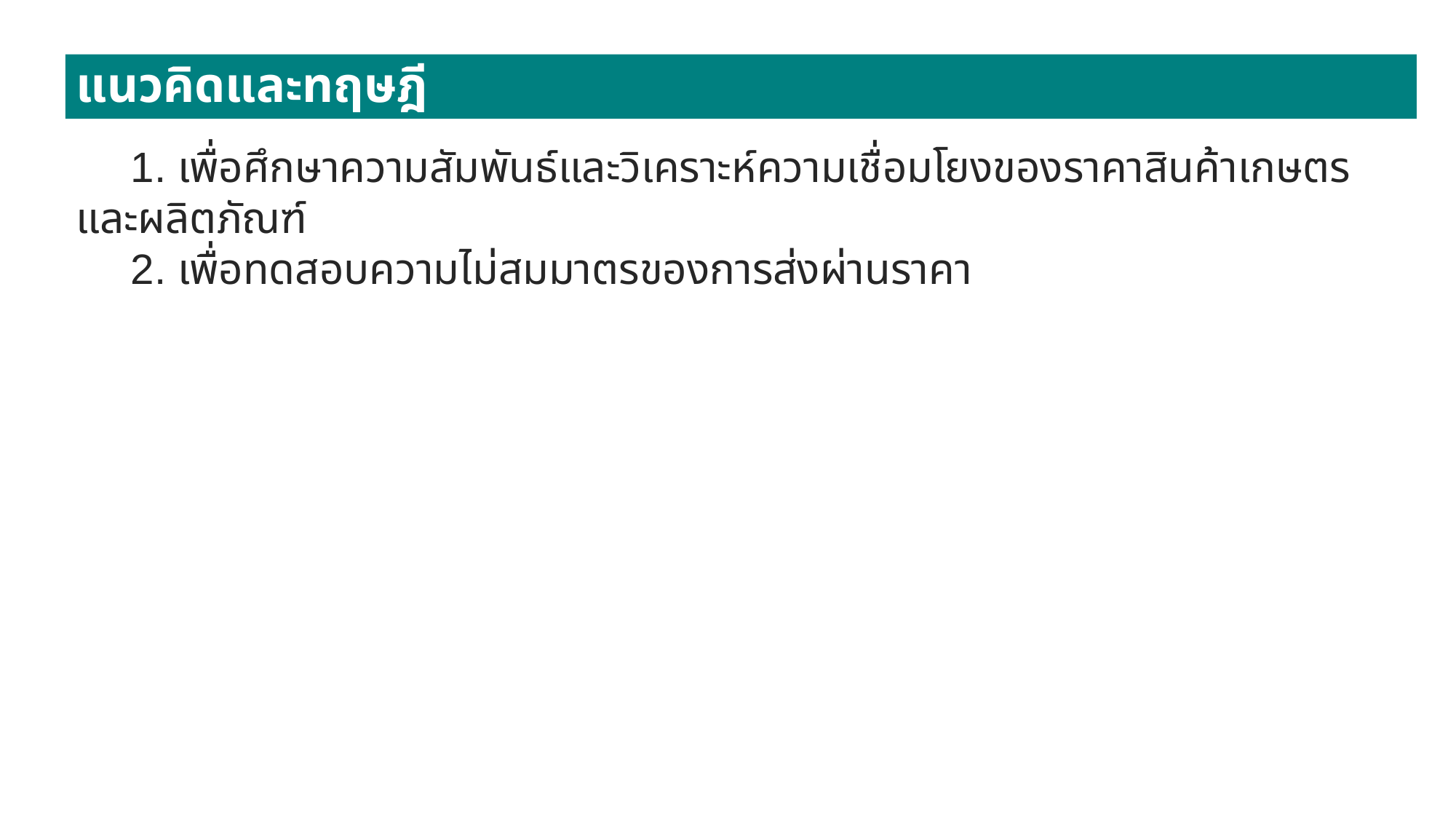

แนวคิดและทฤษฎี
1. เพื่อศึกษาความสัมพันธ์และวิเคราะห์ความเชื่อมโยงของราคาสินค้าเกษตรและผลิตภัณฑ์
2. เพื่อทดสอบความไม่สมมาตรของการส่งผ่านราคา